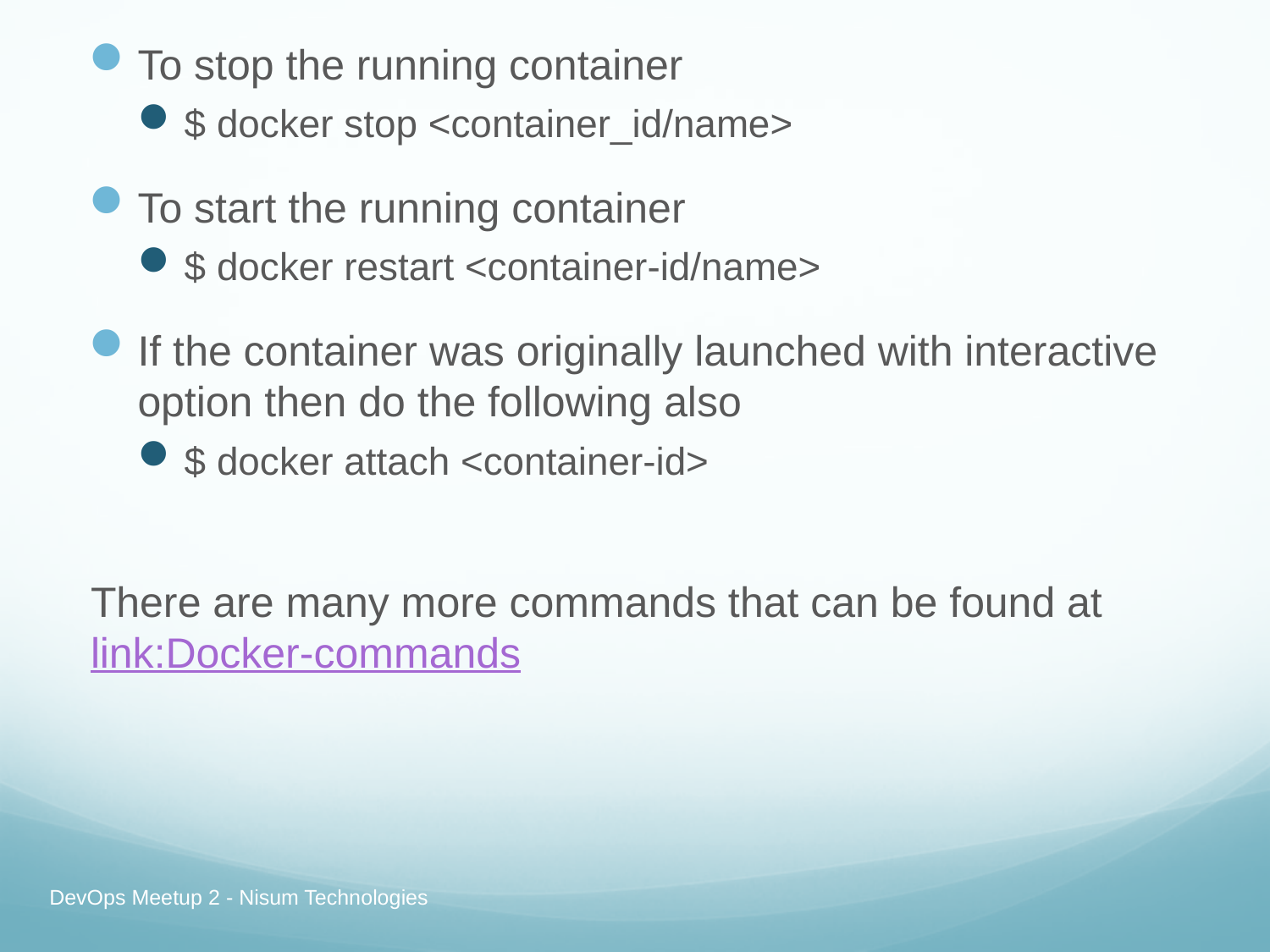

To stop the running container
$ docker stop <container_id/name>
To start the running container
$ docker restart <container-id/name>
If the container was originally launched with interactive option then do the following also
$ docker attach <container-id>

There are many more commands that can be found at link:Docker-commands
DevOps Meetup 2 - Nisum Technologies